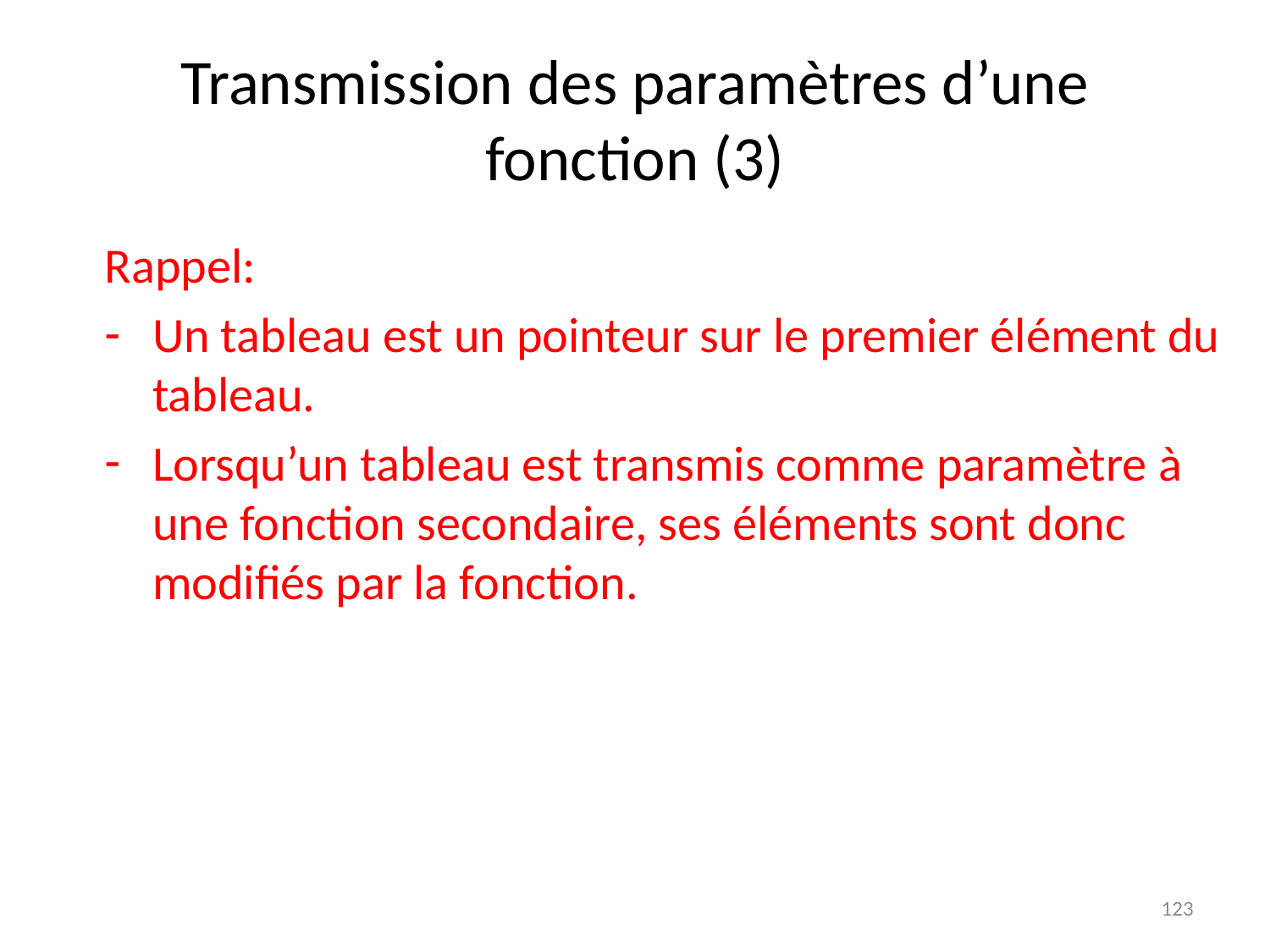

# Transmission des paramètres d’une fonction (3)
Rappel:
Un tableau est un pointeur sur le premier élément du tableau.
Lorsqu’un tableau est transmis comme paramètre à une fonction secondaire, ses éléments sont donc modifiés par la fonction.

123